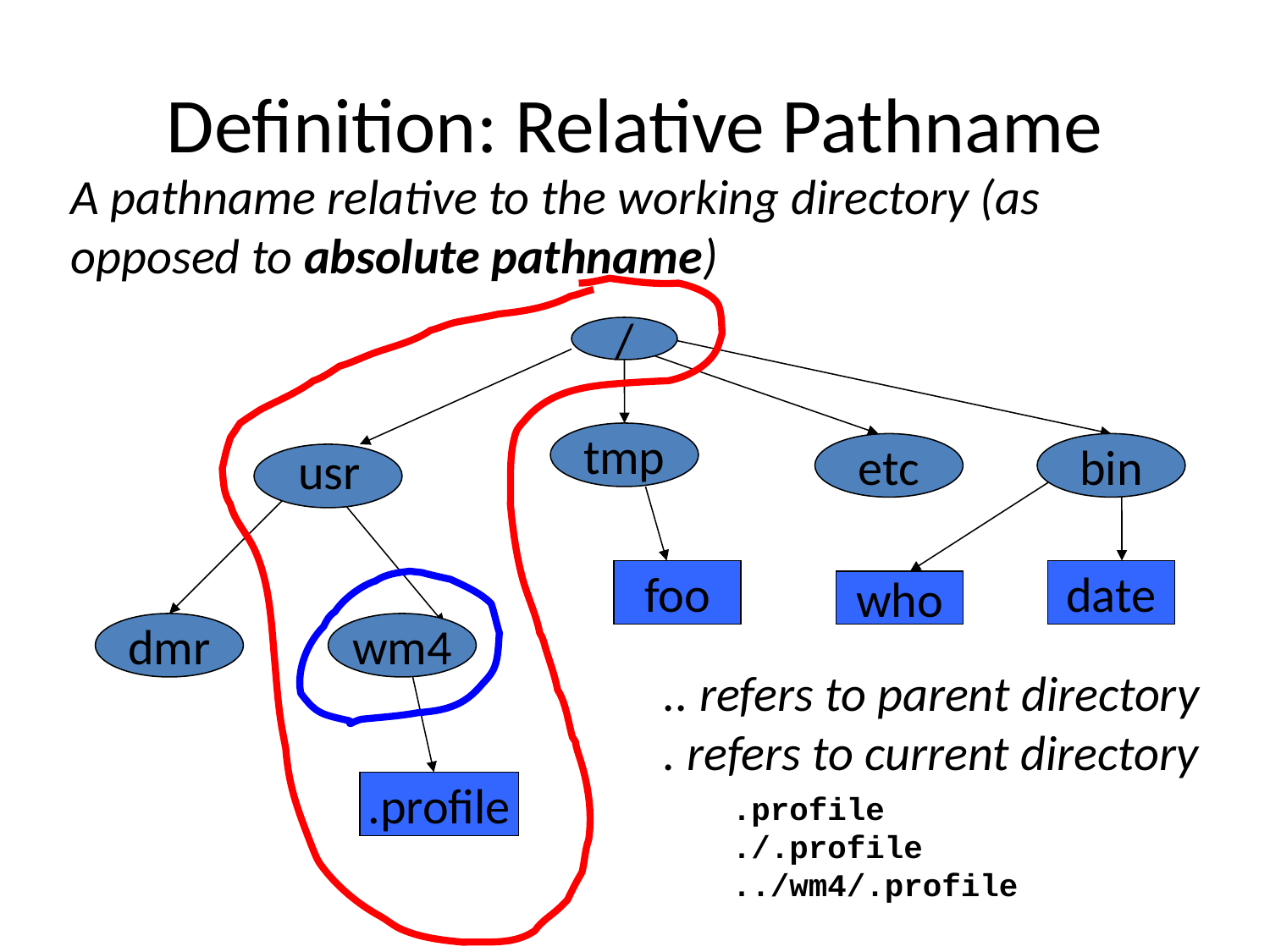

# Definition: Relative Pathname
	A pathname relative to the working directory (as opposed to absolute pathname)

/

tmp
usr
etc
bin

foo
date

who
dmr
wm4
	.. refers to parent directory
. refers to current directory

.profile
.profile
./.profile
../wm4/.profile